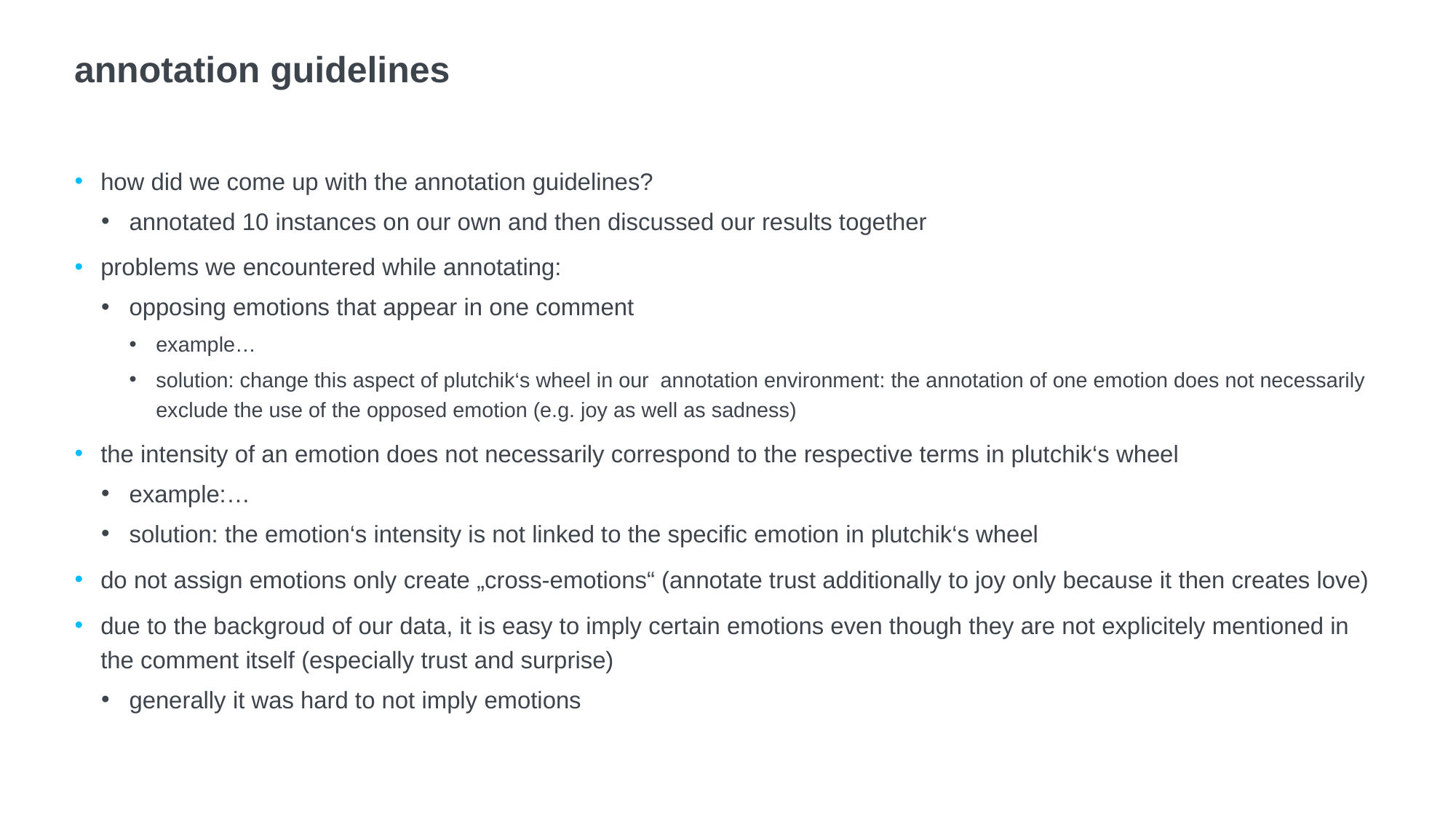

# annotation guidelines
how did we come up with the annotation guidelines?
annotated 10 instances on our own and then discussed our results together
problems we encountered while annotating:
opposing emotions that appear in one comment
example…
solution: change this aspect of plutchik‘s wheel in our  annotation environment: the annotation of one emotion does not necessarily exclude the use of the opposed emotion (e.g. joy as well as sadness)
the intensity of an emotion does not necessarily correspond to the respective terms in plutchik‘s wheel
example:…
solution: the emotion‘s intensity is not linked to the specific emotion in plutchik‘s wheel
do not assign emotions only create „cross-emotions“ (annotate trust additionally to joy only because it then creates love)
due to the backgroud of our data, it is easy to imply certain emotions even though they are not explicitely mentioned in the comment itself (especially trust and surprise)
generally it was hard to not imply emotions